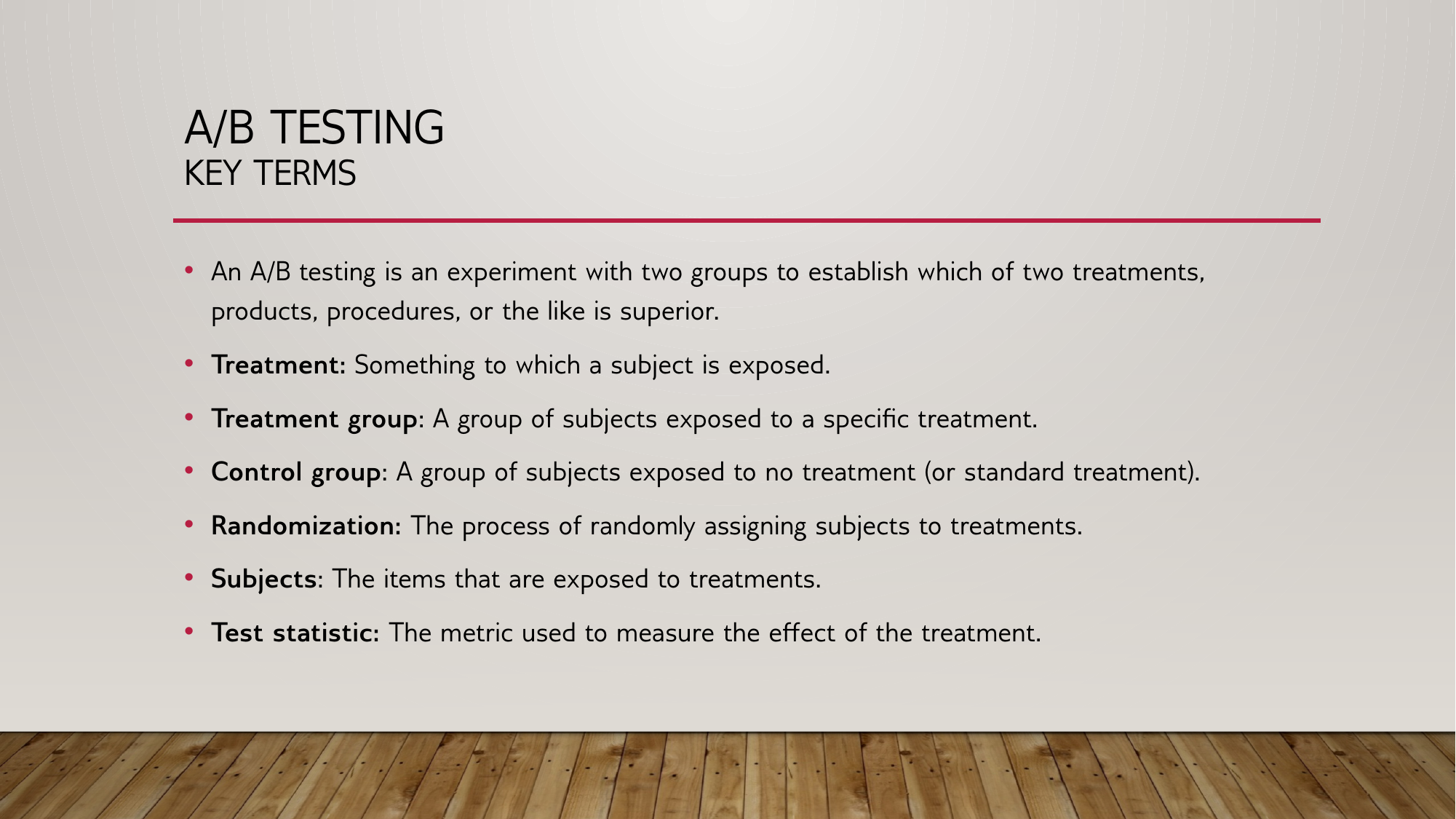

# A/B Testing Key terms
An A/B testing is an experiment with two groups to establish which of two treatments, products, procedures, or the like is superior.
Treatment: Something to which a subject is exposed.
Treatment group: A group of subjects exposed to a specific treatment.
Control group: A group of subjects exposed to no treatment (or standard treatment).
Randomization: The process of randomly assigning subjects to treatments.
Subjects: The items that are exposed to treatments.
Test statistic: The metric used to measure the effect of the treatment.